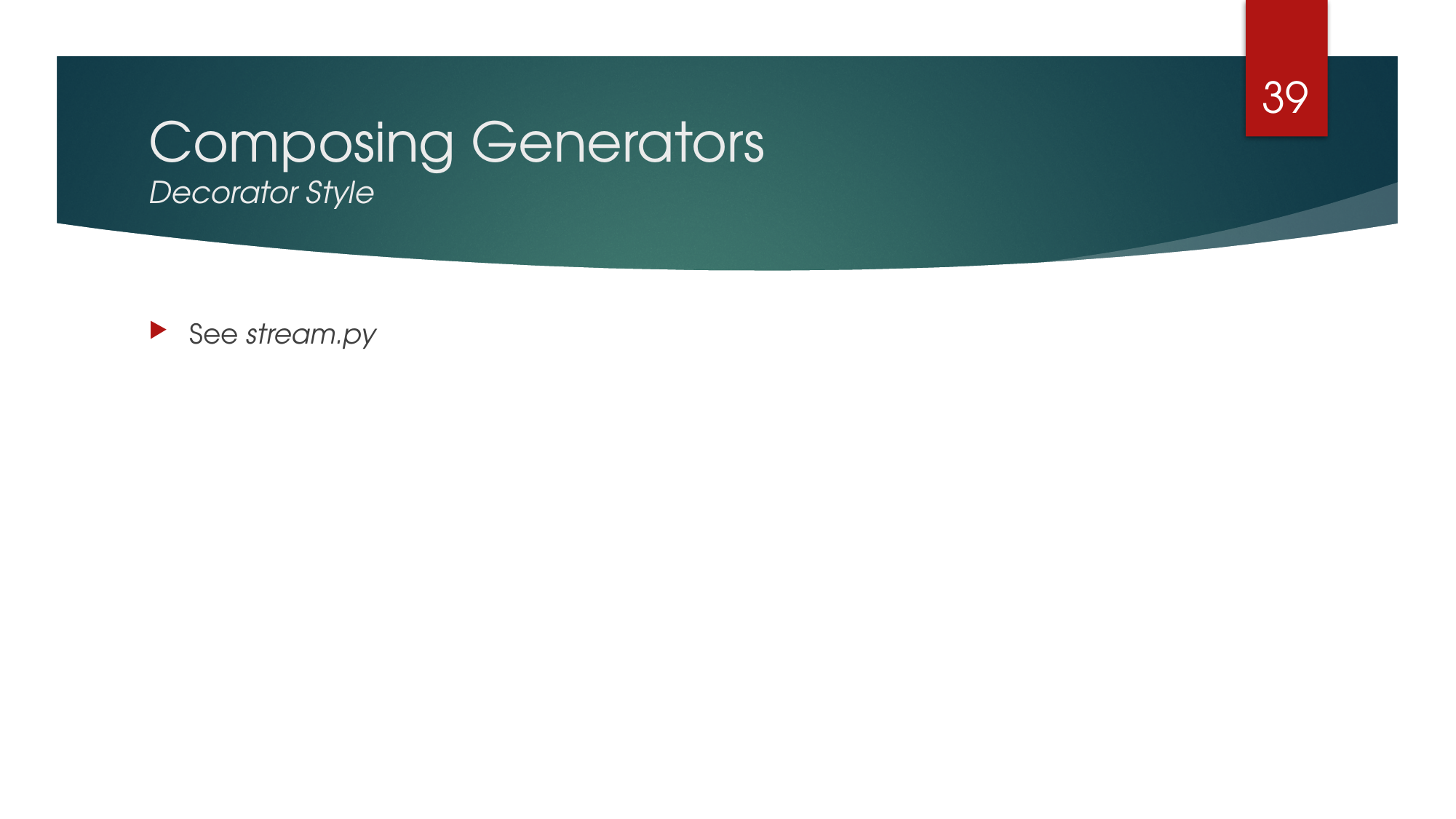

39
# Composing Generators Decorator Style
See stream.py